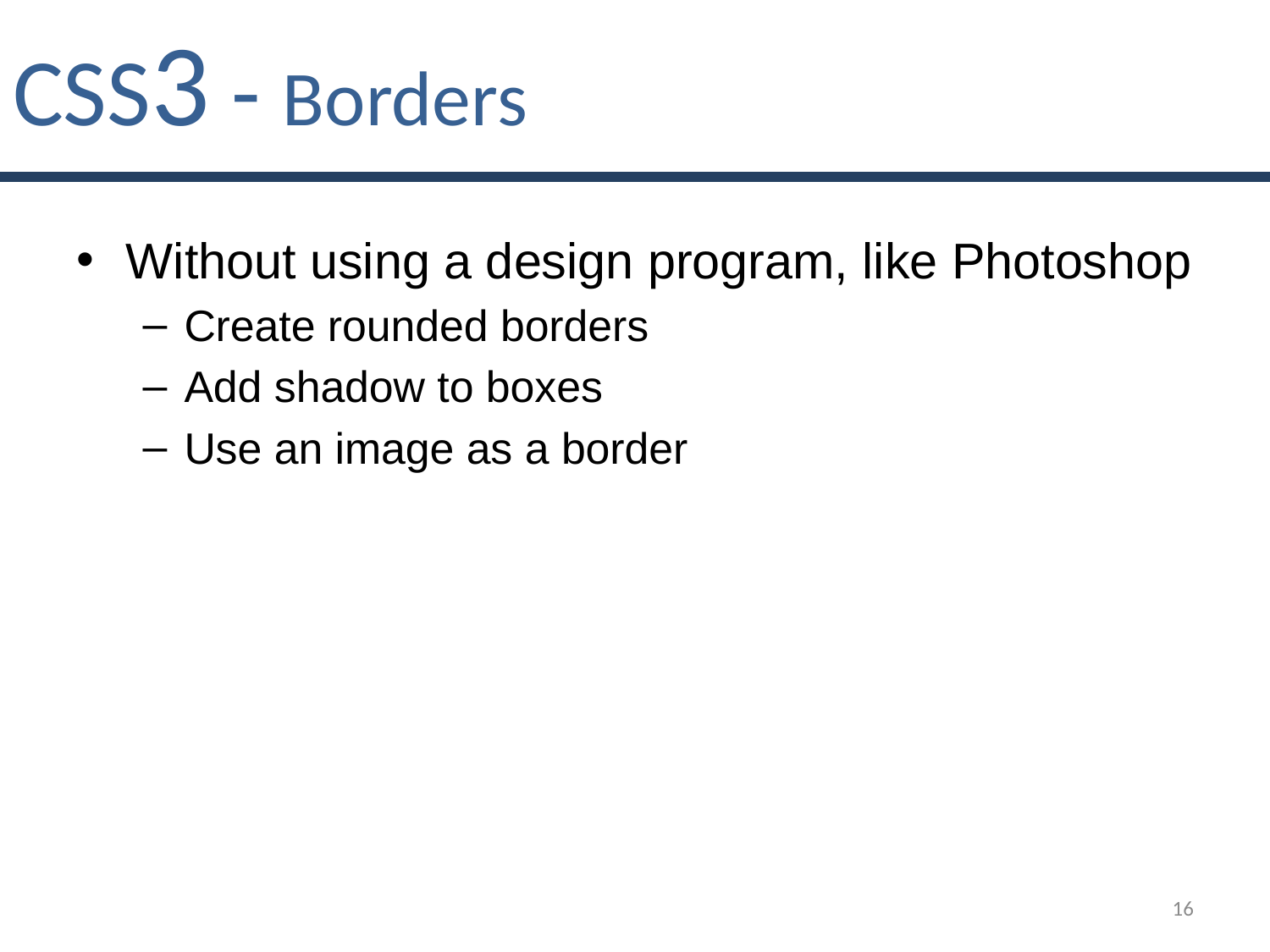

# CSS3 - Borders

Without using a design program, like Photoshop
Create rounded borders
Add shadow to boxes
Use an image as a border
16